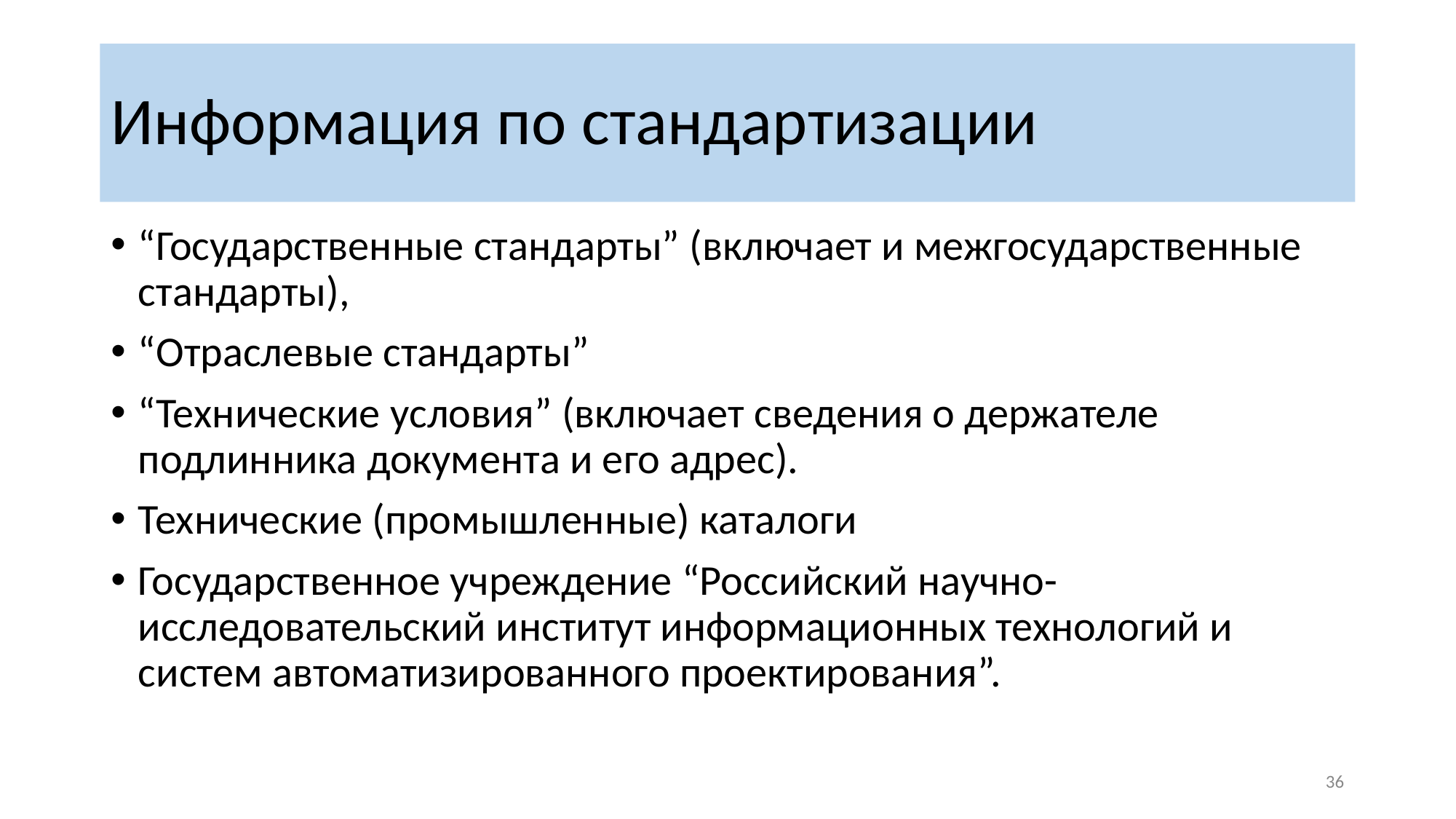

# Информация по стандартизации
“Государственные стандарты” (включает и межгосударственные стандарты),
“Отраслевые стандарты”
“Технические условия” (включает сведения о держателе подлинника документа и его адрес).
Технические (промышленные) каталоги
Государственное учреждение “Российский научно-исследовательский институт информационных технологий и систем автоматизированного проектирования”.

36